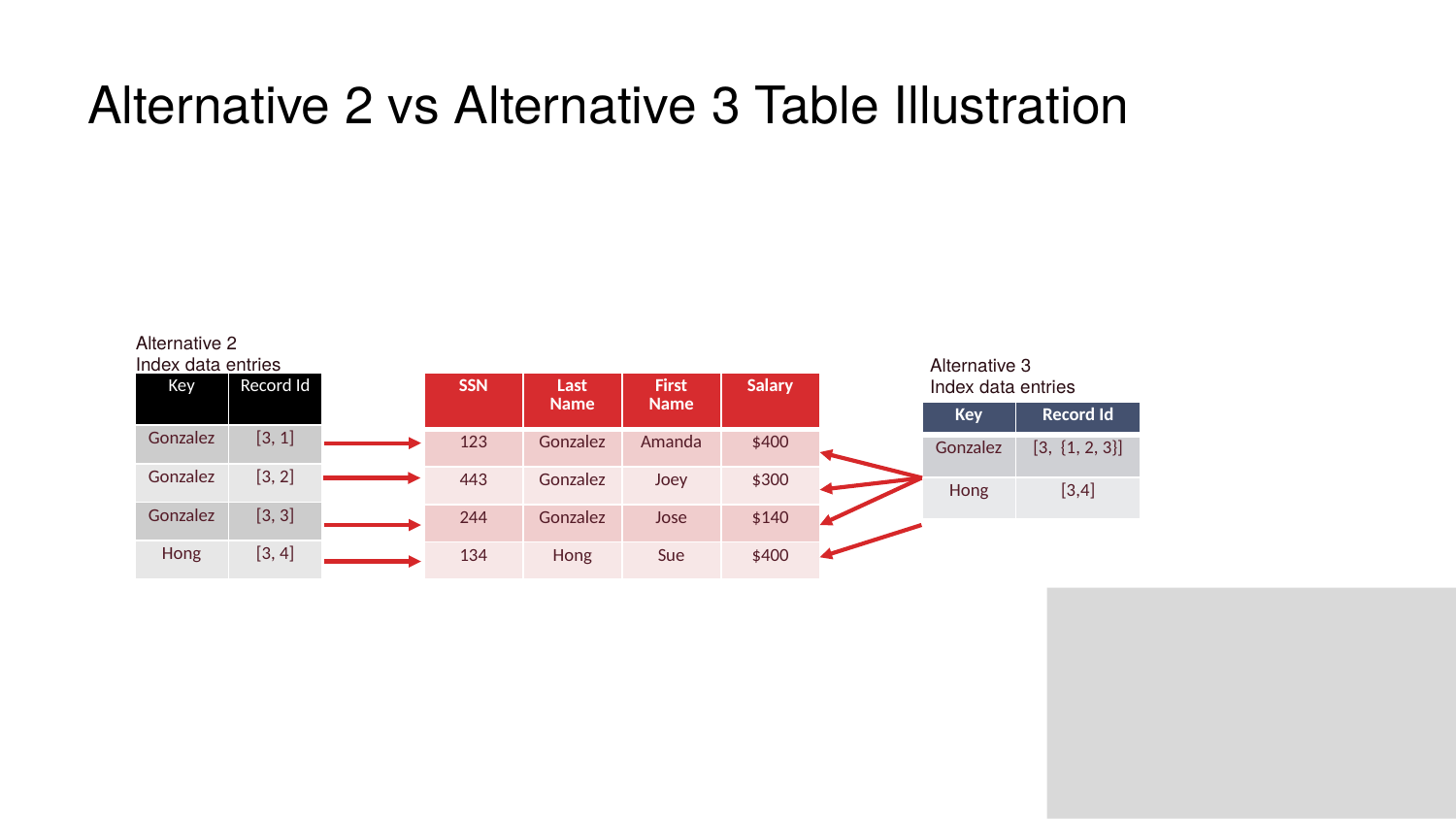

# Alternative 2 vs Alternative 3 Table Illustration
Alternative 2
Index data entries
Alternative 3
Index data entries
| Key | Record Id |
| --- | --- |
| Gonzalez | [3, 1] |
| Gonzalez | [3, 2] |
| Gonzalez | [3, 3] |
| Hong | [3, 4] |
| SSN | Last Name | First Name | Salary |
| --- | --- | --- | --- |
| 123 | Gonzalez | Amanda | $400 |
| 443 | Gonzalez | Joey | $300 |
| 244 | Gonzalez | Jose | $140 |
| 134 | Hong | Sue | $400 |
| Key | Record Id |
| --- | --- |
| Gonzalez | [3, {1, 2, 3}] |
| Hong | [3,4] |